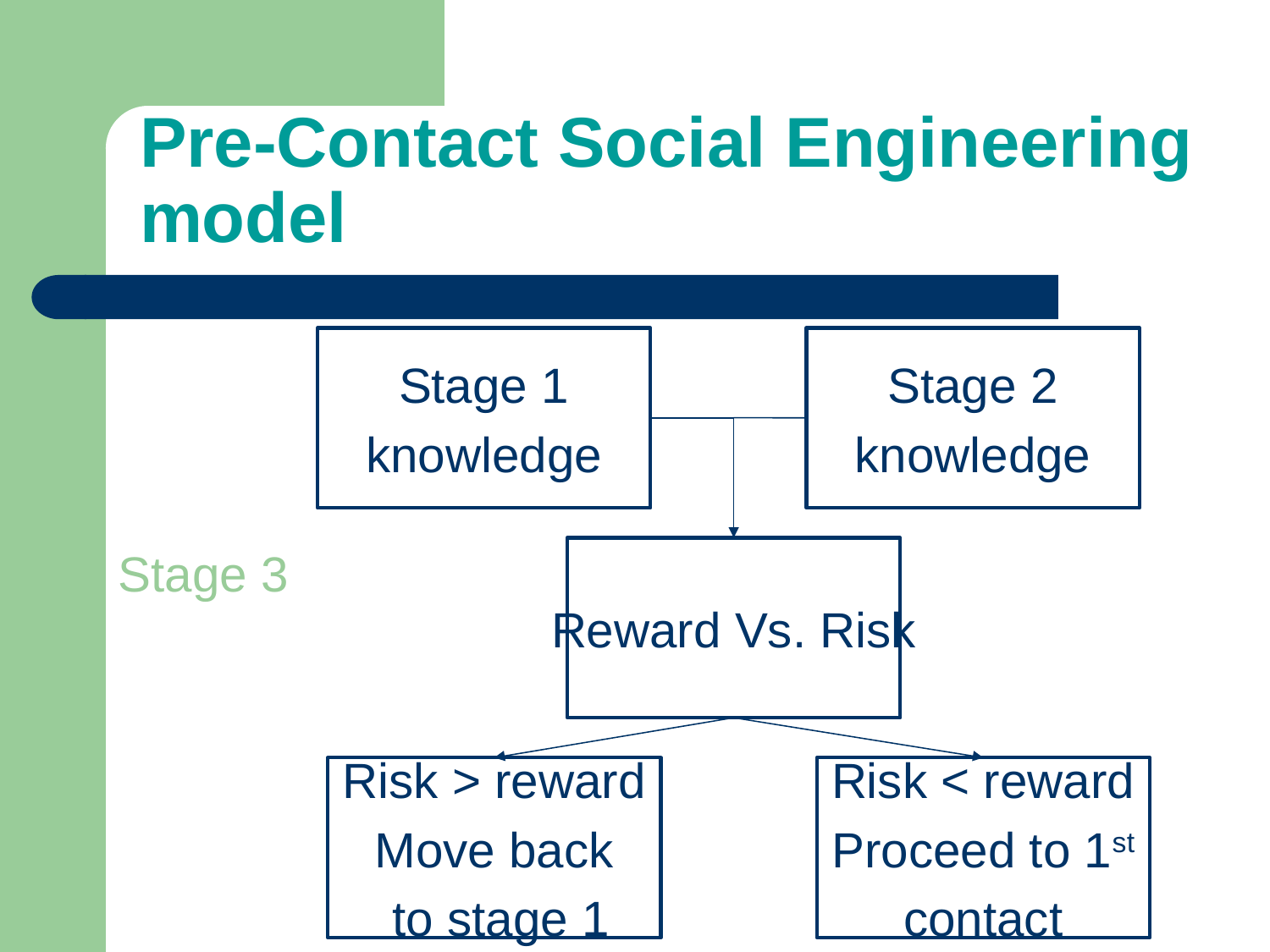

# Pre-Contact Social Engineering model
Stage 1
knowledge
Stage 2
knowledge

Reward Vs. Risk
Risk > reward
Move back
 to stage 1
Risk < reward
Proceed to 1st
contact
Stage 3